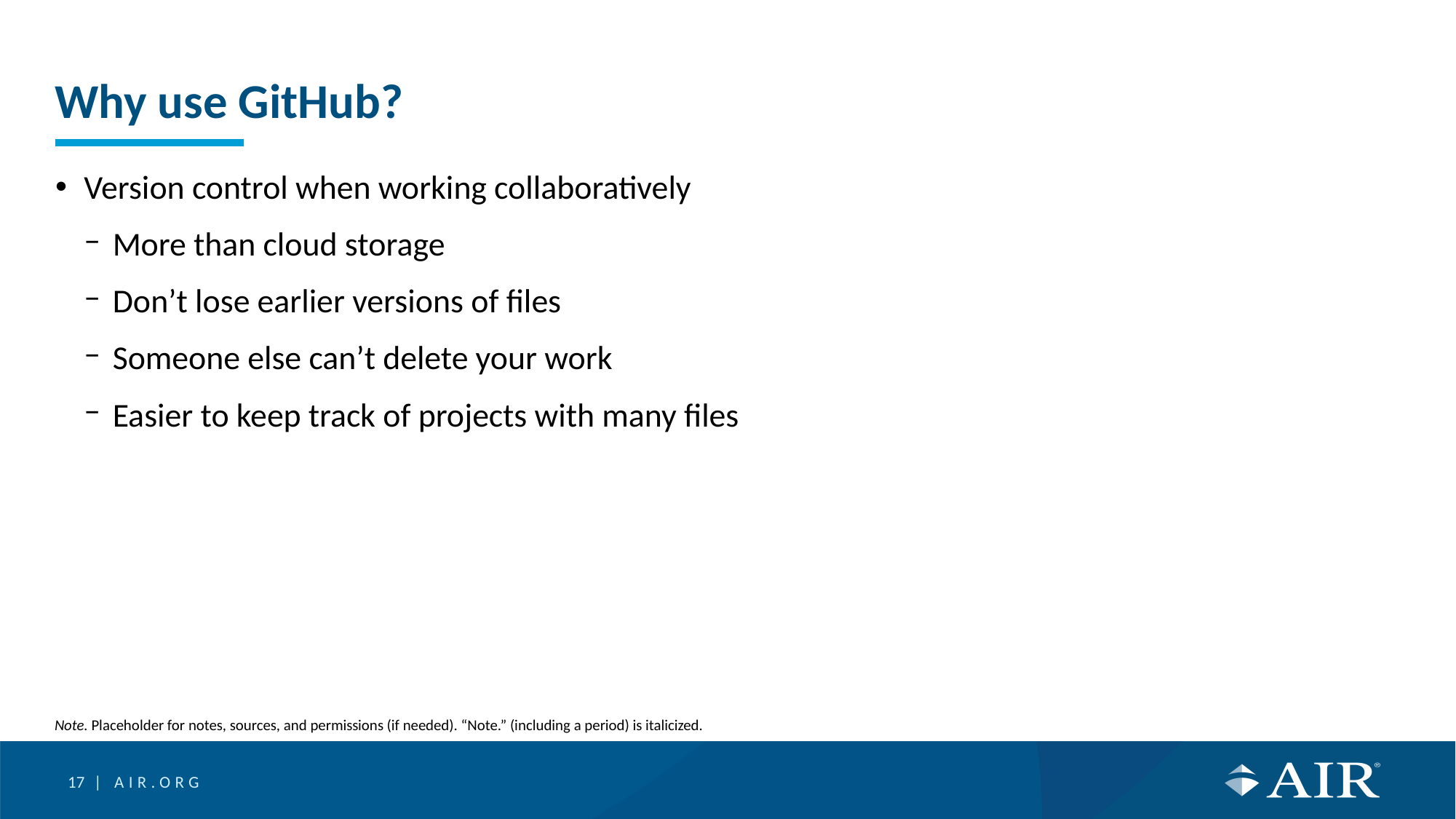

# Why use GitHub?
Version control when working collaboratively
More than cloud storage
Don’t lose earlier versions of files
Someone else can’t delete your work
Easier to keep track of projects with many files
Note. Placeholder for notes, sources, and permissions (if needed). “Note.” (including a period) is italicized.
17